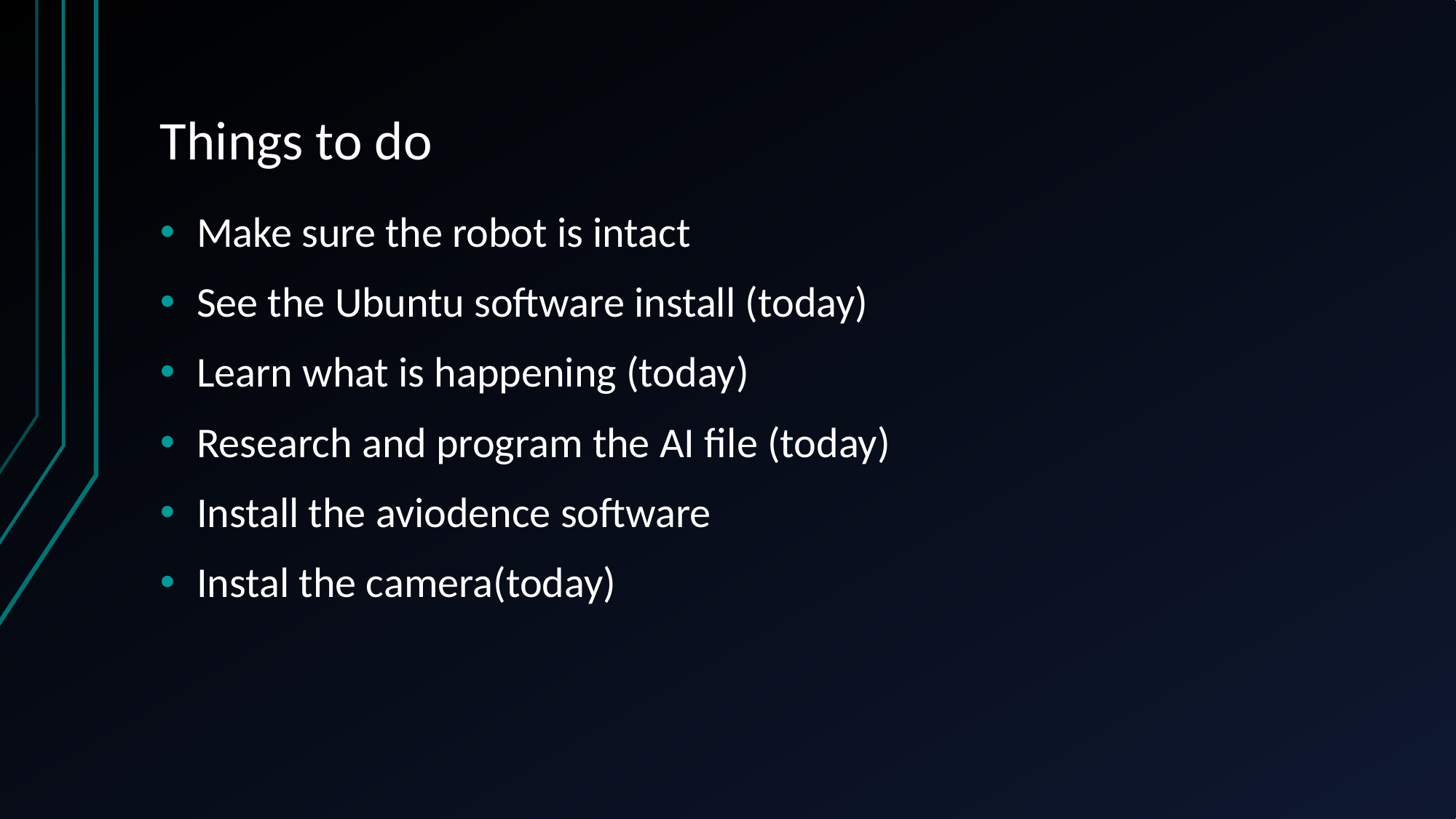

# Things to do
Make sure the robot is intact
See the Ubuntu software install (today)
Learn what is happening (today)
Research and program the AI file (today)
Install the aviodence software
Instal the camera(today)